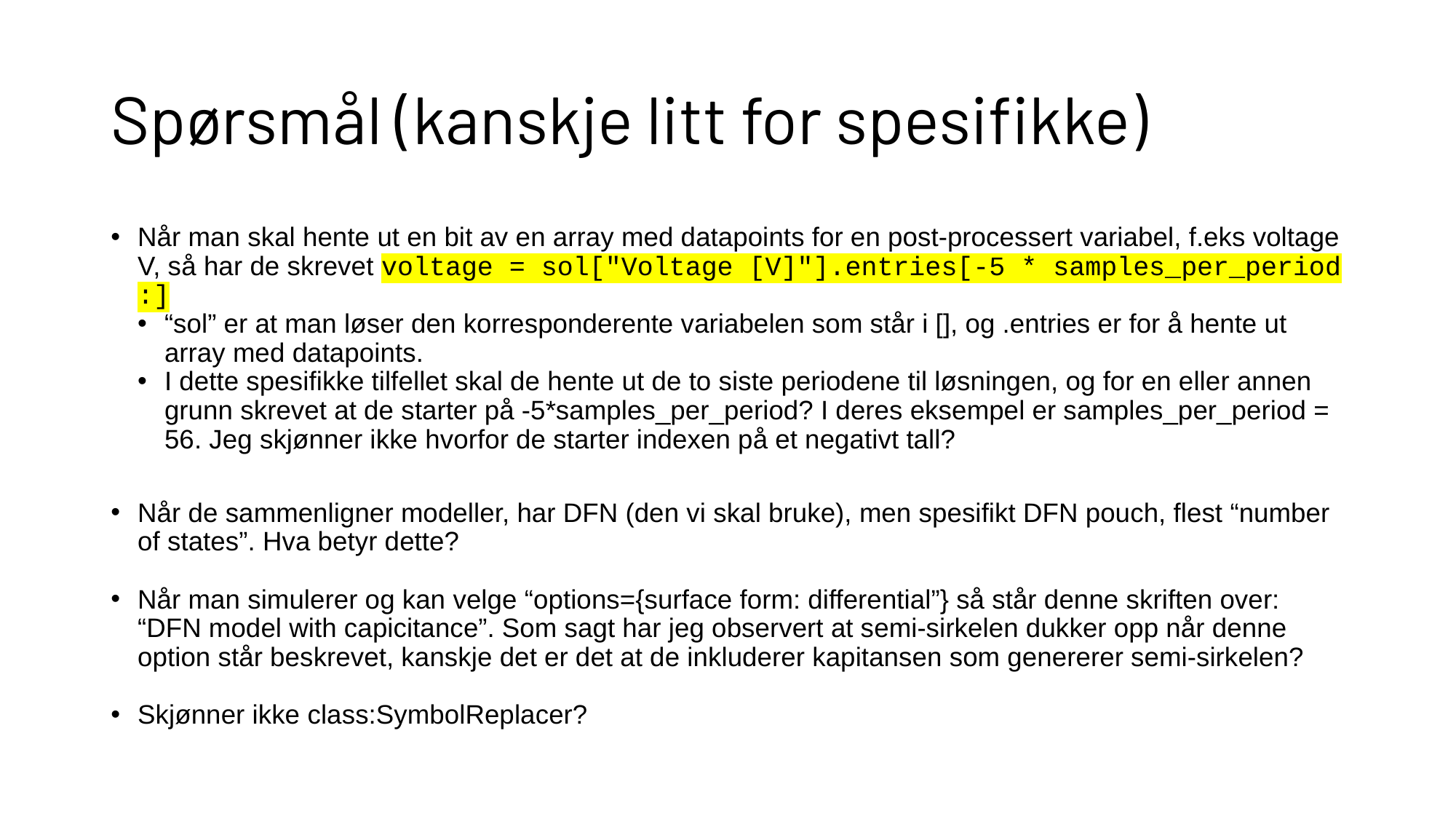

# Spørsmål (kanskje litt for spesifikke)
Når man skal hente ut en bit av en array med datapoints for en post-processert variabel, f.eks voltage V, så har de skrevet voltage = sol["Voltage [V]"].entries[-5 * samples_per_period :]
“sol” er at man løser den korresponderente variabelen som står i [], og .entries er for å hente ut array med datapoints.
I dette spesifikke tilfellet skal de hente ut de to siste periodene til løsningen, og for en eller annen grunn skrevet at de starter på -5*samples_per_period? I deres eksempel er samples_per_period = 56. Jeg skjønner ikke hvorfor de starter indexen på et negativt tall?

Når de sammenligner modeller, har DFN (den vi skal bruke), men spesifikt DFN pouch, flest “number of states”. Hva betyr dette?

Når man simulerer og kan velge “options={surface form: differential”} så står denne skriften over: “DFN model with capicitance”. Som sagt har jeg observert at semi-sirkelen dukker opp når denne option står beskrevet, kanskje det er det at de inkluderer kapitansen som genererer semi-sirkelen?

Skjønner ikke class:SymbolReplacer?